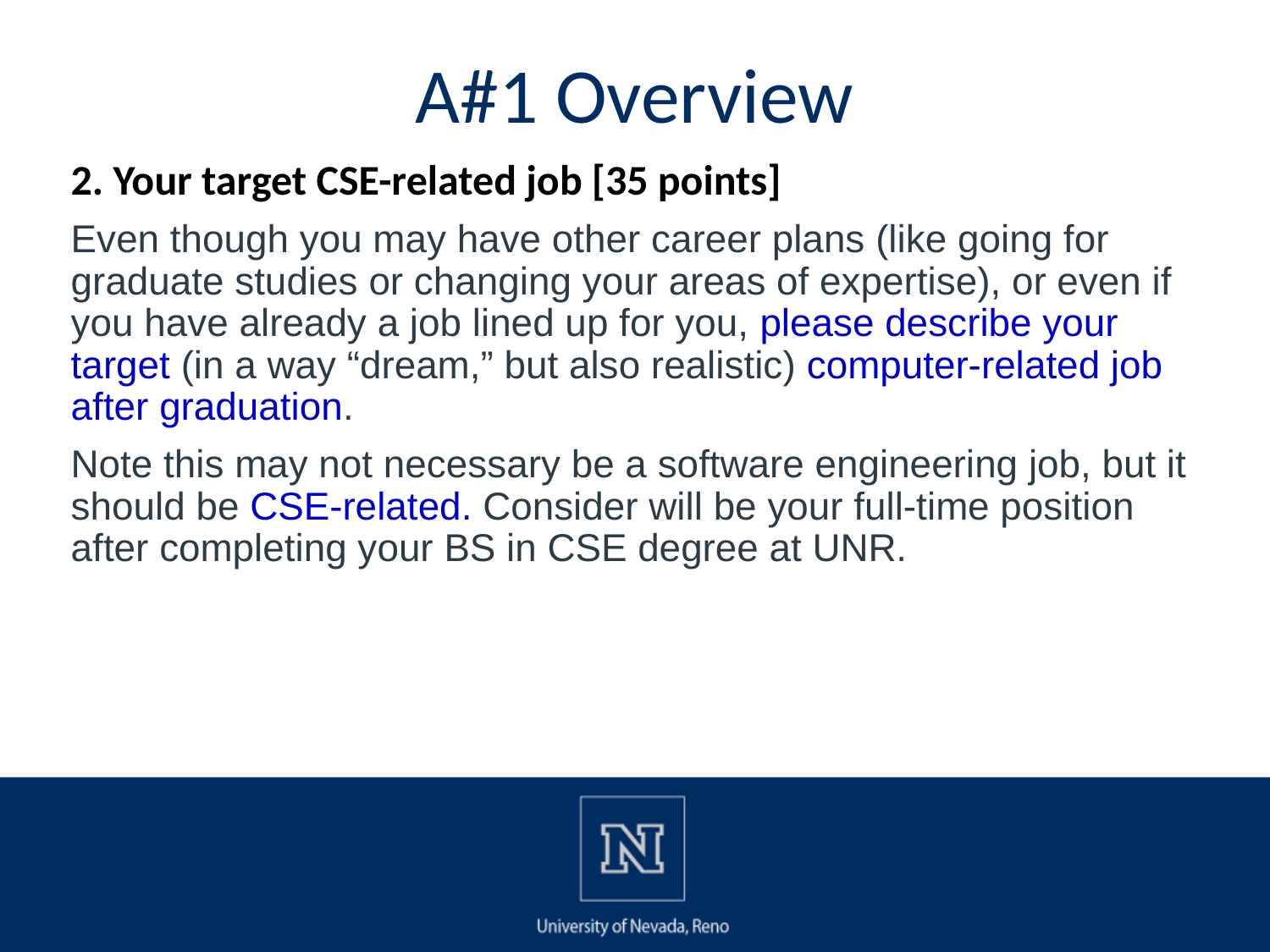

# A#1 Overview
2. Your target CSE-related job [35 points]
Even though you may have other career plans (like going for graduate studies or changing your areas of expertise), or even if you have already a job lined up for you, please describe your target (in a way “dream,” but also realistic) computer-related job after graduation.
Note this may not necessary be a software engineering job, but it should be CSE-related. Consider will be your full-time position after completing your BS in CSE degree at UNR.

10